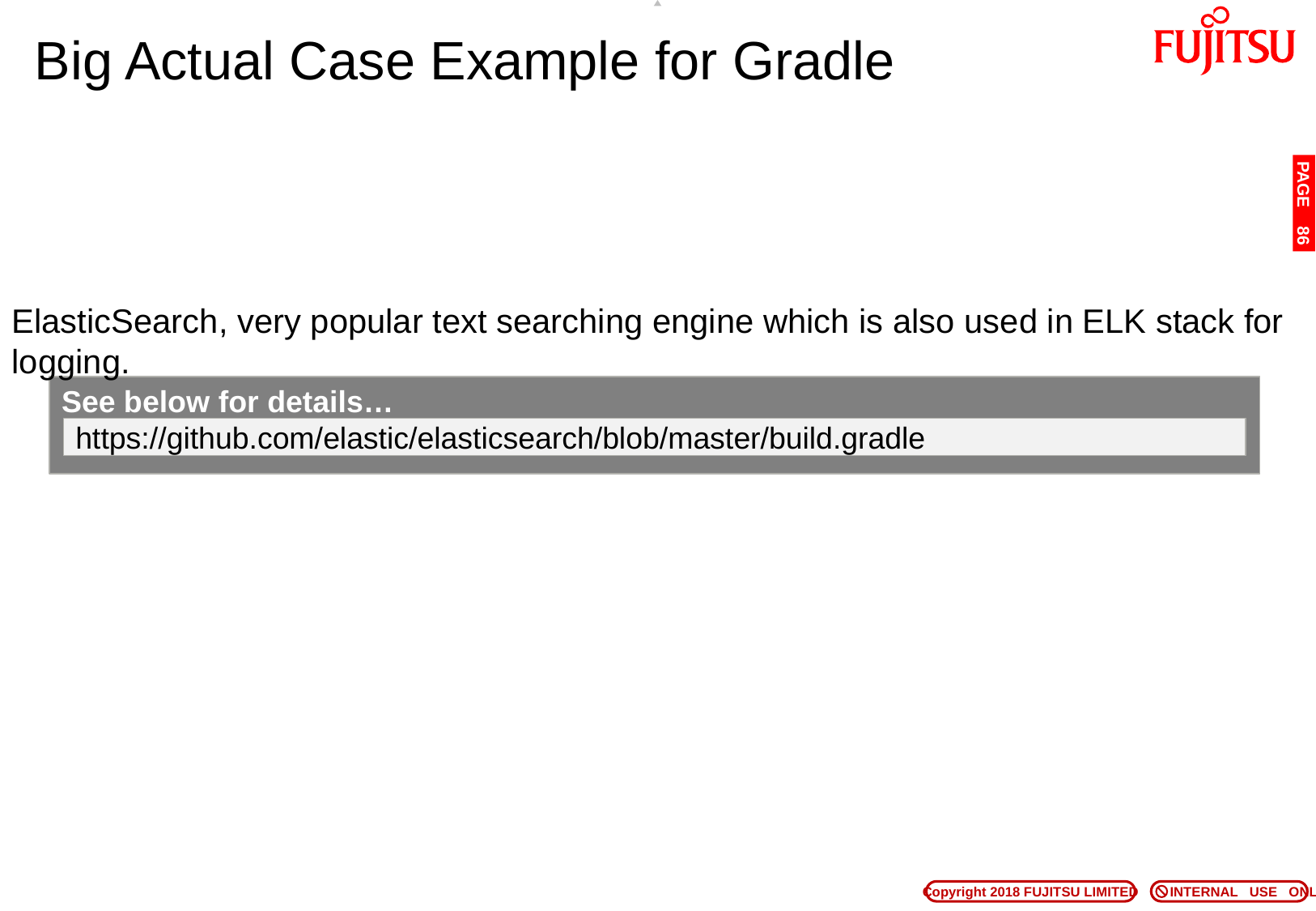

# Big Actual Case Example for Gradle
PAGE    86
ElasticSearch, very popular text searching engine which is also used in ELK stack for logging.
See below for details…
https://github.com/elastic/elasticsearch/blob/master/build.gradle